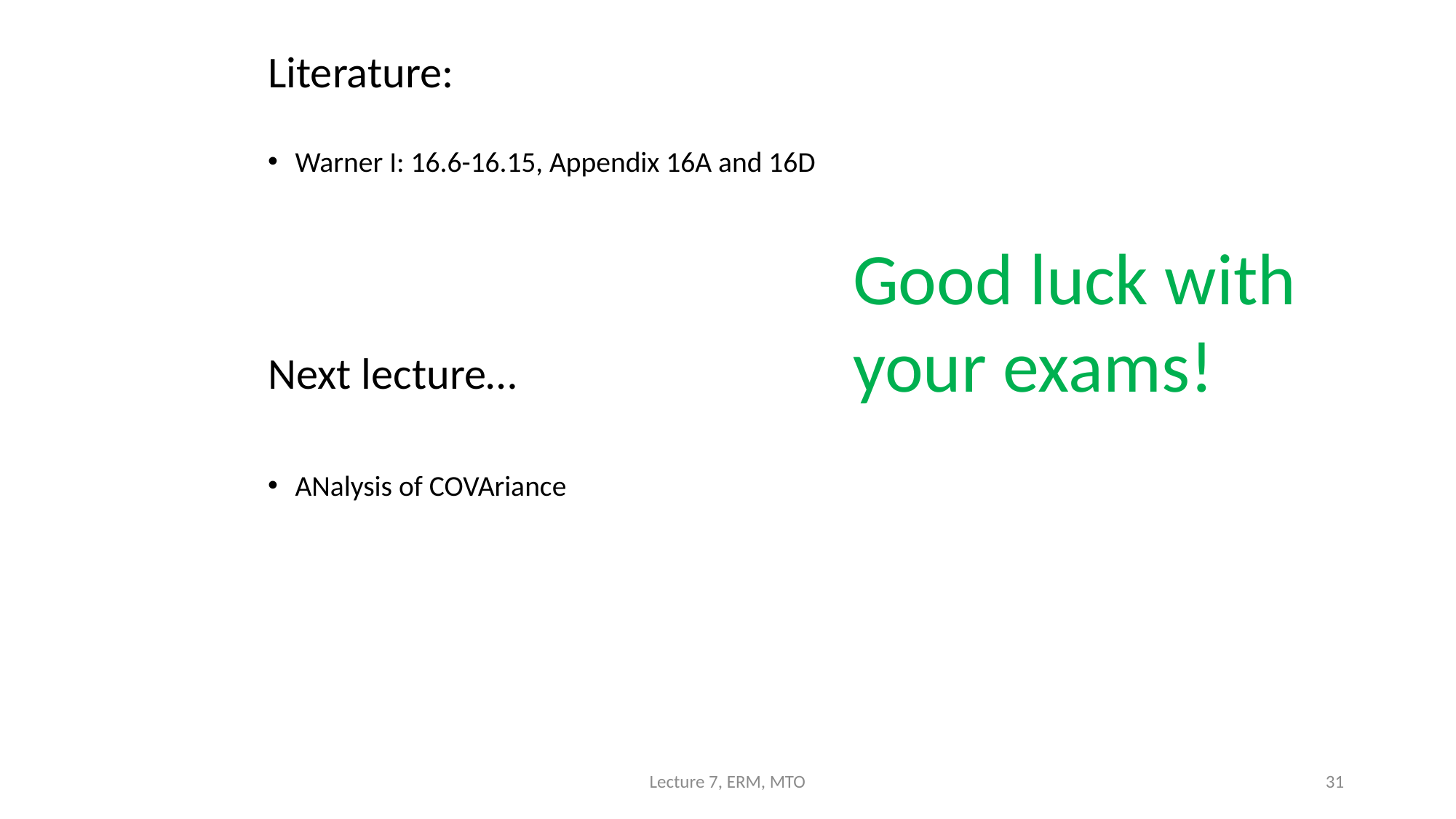

# Literature:
Warner I: 16.6-16.15, Appendix 16A and 16D

ANalysis of COVAriance
Good luck with your exams!
Next lecture…

Lecture 7, ERM, MTO
31